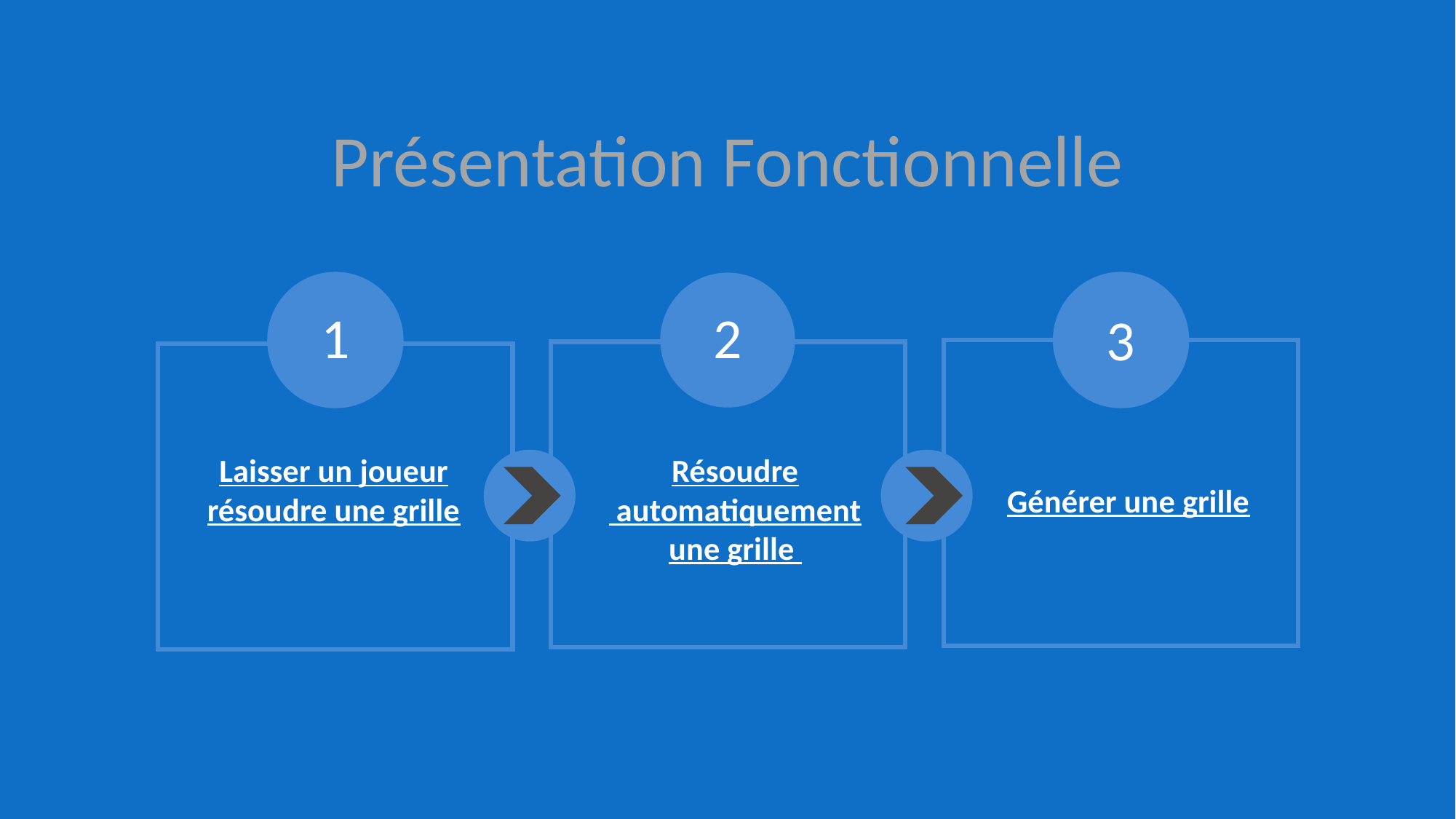

Présentation Fonctionnelle

1
2
3
Laisser un joueur résoudre une grille
Résoudre
 automatiquement une grille

Générer une grille